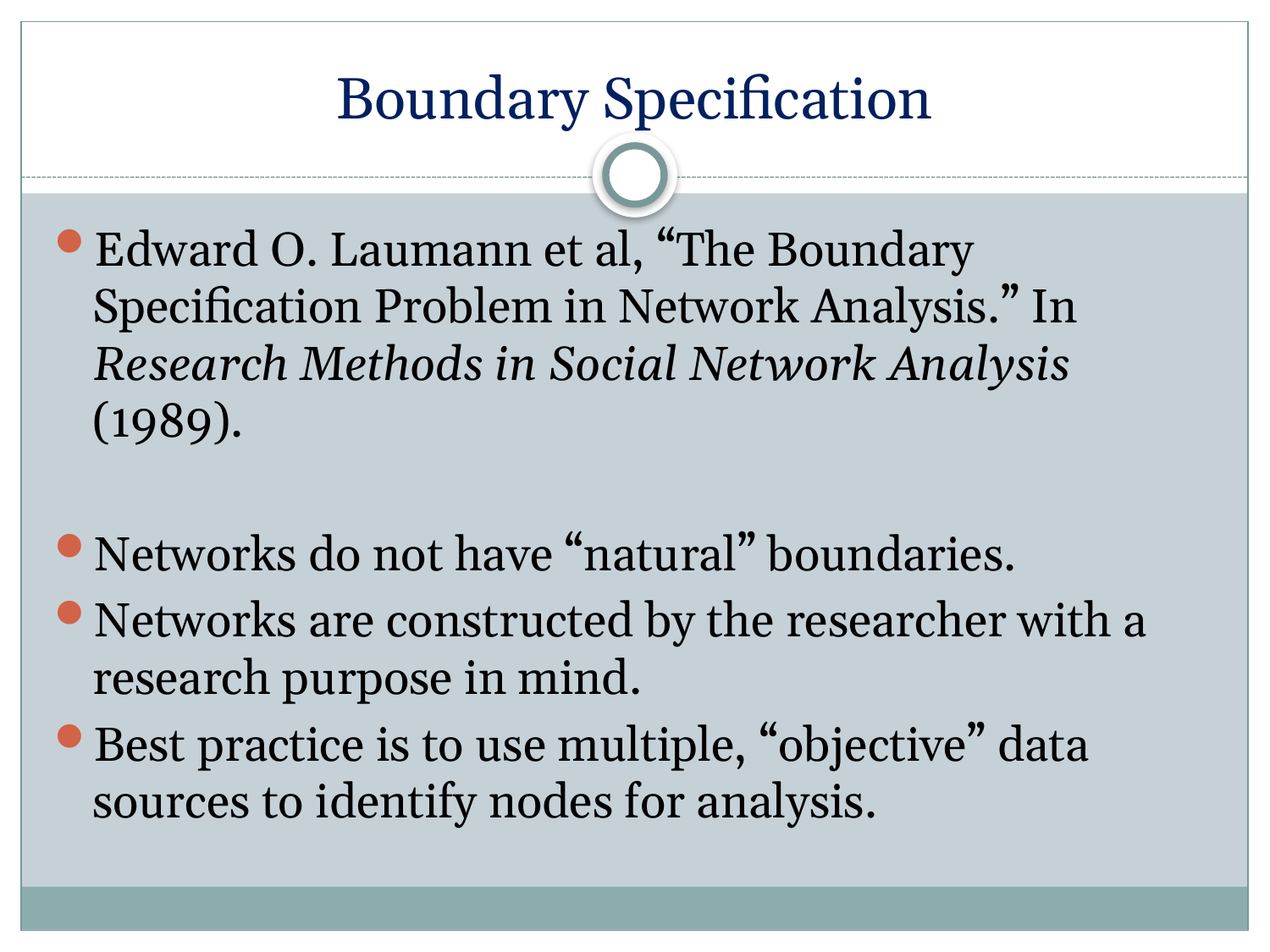

# Boundary Specification
Edward O. Laumann et al, “The Boundary Specification Problem in Network Analysis.” In Research Methods in Social Network Analysis (1989).

Networks do not have “natural” boundaries.
Networks are constructed by the researcher with a research purpose in mind.
Best practice is to use multiple, “objective” data sources to identify nodes for analysis.